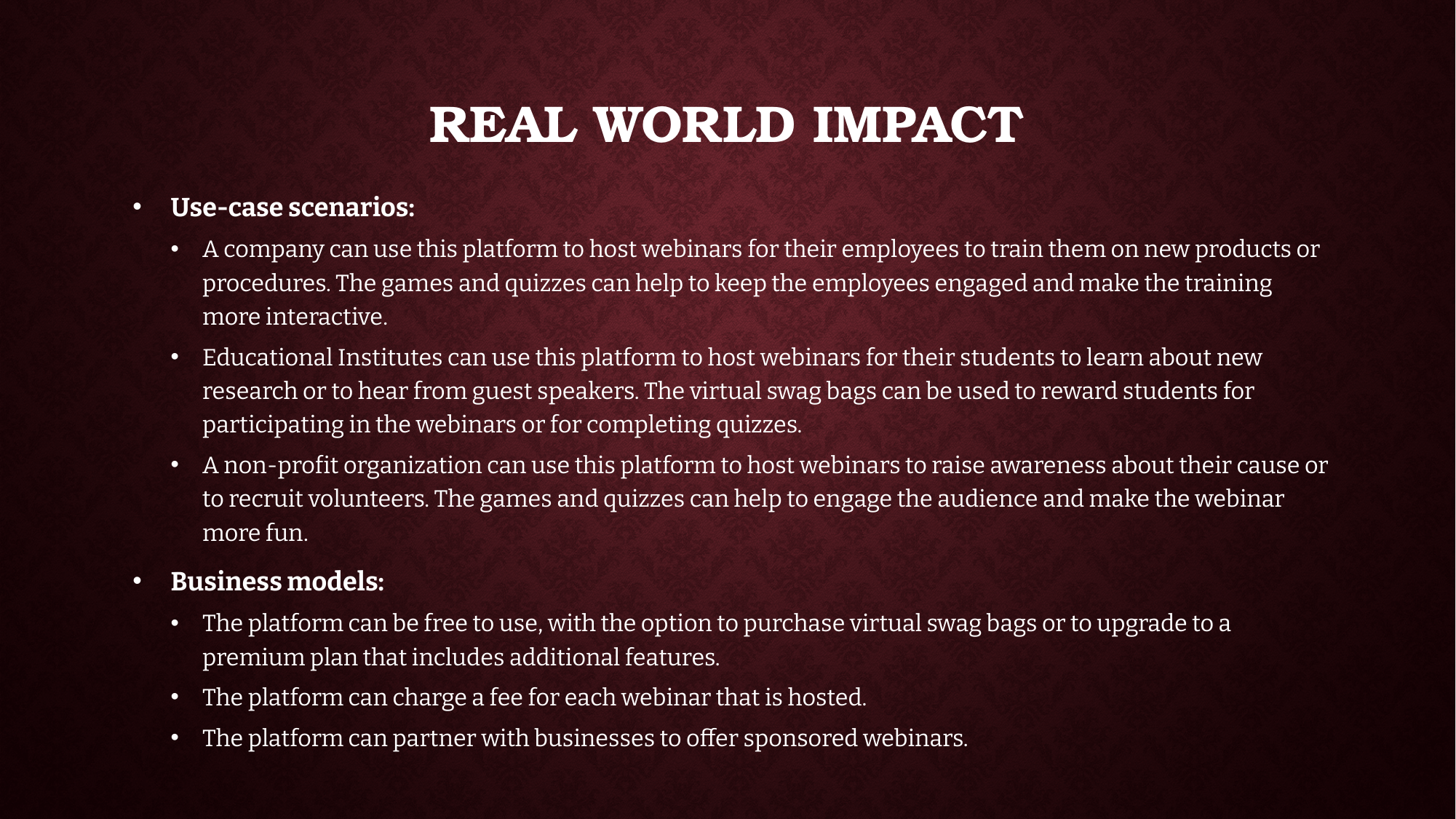

# REAL WORLD IMPACT
Use-case scenarios:
A company can use this platform to host webinars for their employees to train them on new products or procedures. The games and quizzes can help to keep the employees engaged and make the training more interactive.
Educational Institutes can use this platform to host webinars for their students to learn about new research or to hear from guest speakers. The virtual swag bags can be used to reward students for participating in the webinars or for completing quizzes.
A non-profit organization can use this platform to host webinars to raise awareness about their cause or to recruit volunteers. The games and quizzes can help to engage the audience and make the webinar more fun.
Business models:
The platform can be free to use, with the option to purchase virtual swag bags or to upgrade to a premium plan that includes additional features.
The platform can charge a fee for each webinar that is hosted.
The platform can partner with businesses to offer sponsored webinars.